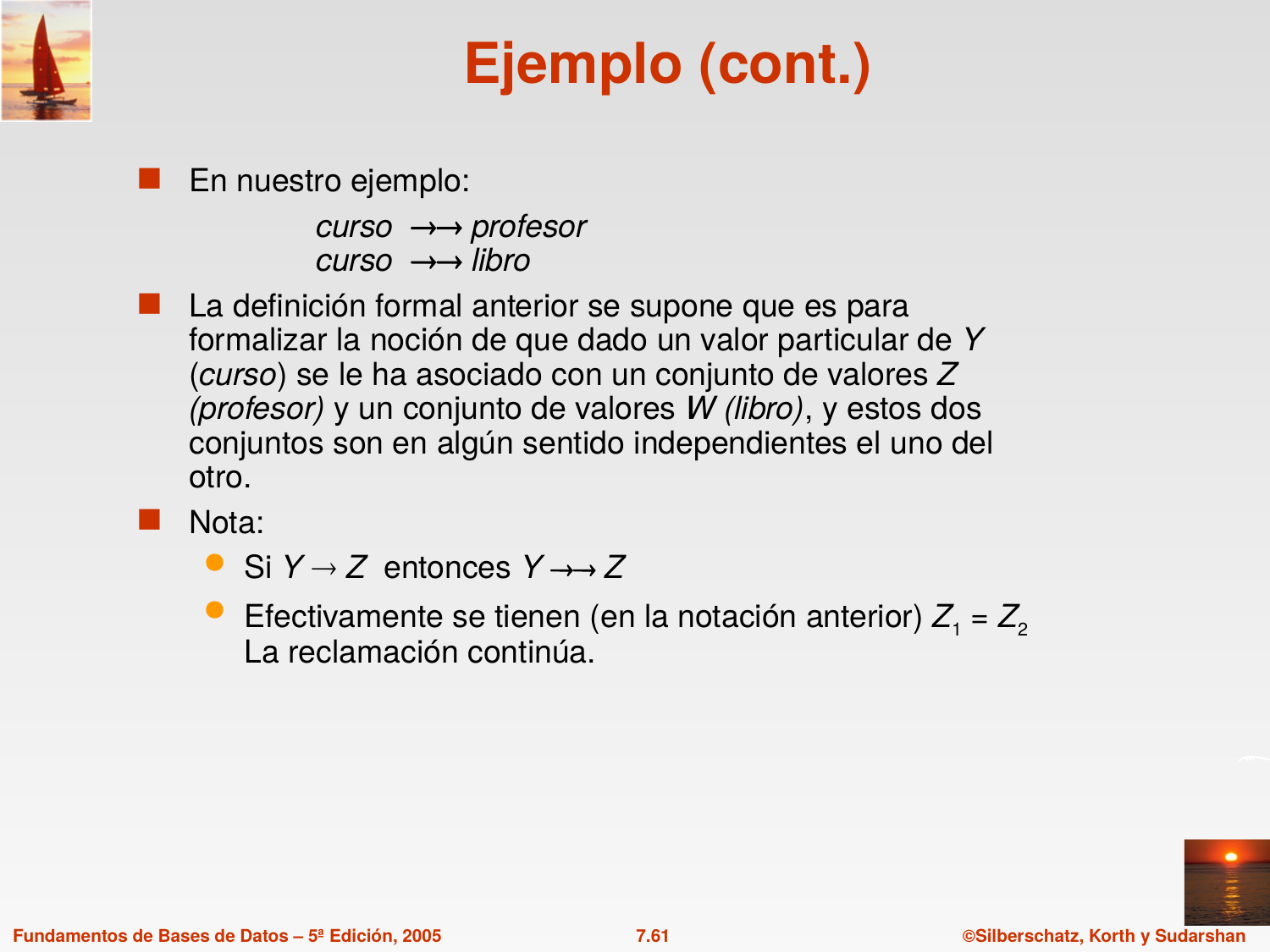

# Ejemplo (cont.)
En nuestro ejemplo:
		curso  →→ profesor
	curso  →→ libro
La definición formal anterior se supone que es para formalizar la noción de que dado un valor particular de Y (curso) se le ha asociado con un conjunto de valores Z (profesor) y un conjunto de valores W (libro), y estos dos conjuntos son en algún sentido independientes el uno del otro.
Nota:
Si Y → Z  entonces Y →→ Z
Efectivamente se tienen (en la notación anterior) Z1 = Z2
La reclamación continúa.